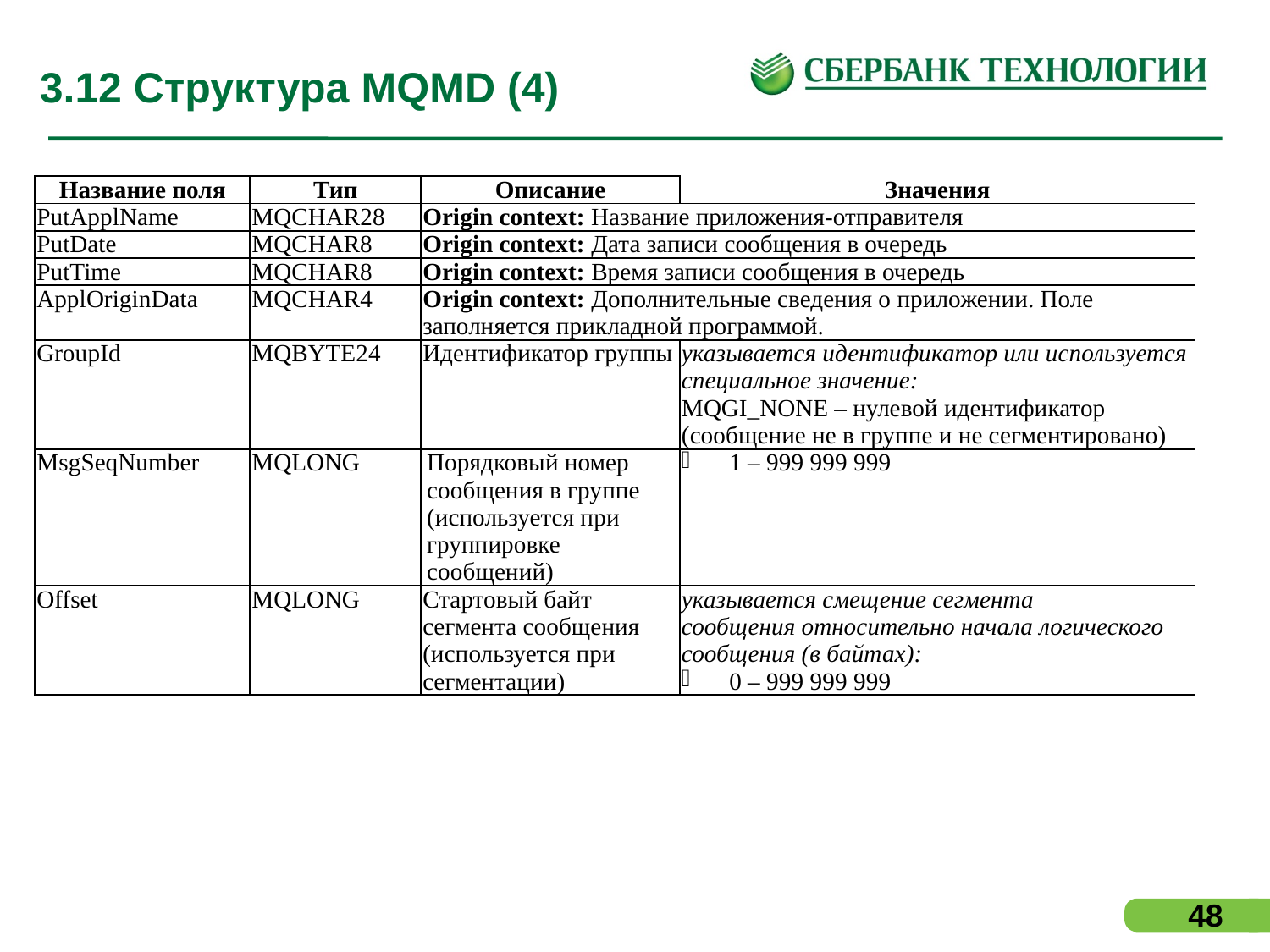

# 3.12 Структура MQMD (4)
| Название поля | Тип | Описание | Значения |
| --- | --- | --- | --- |
| PutApplName | MQCHAR28 | Origin context: Название приложения-отправителя |  |
| PutDate | MQCHAR8 | Origin context: Дата записи сообщения в очередь |  |
| PutTime | MQCHAR8 | Origin context: Время записи сообщения в очередь |  |
| ApplOriginData | MQCHAR4 | Origin context: Дополнительные сведения о приложении. Поле заполняется прикладной программой. |  |
| GroupId | MQBYTE24 | Идентификатор группы | указывается идентификатор или используется специальное значение: MQGI\_NONE – нулевой идентификатор (сообщение не в группе и не сегментировано) |
| MsgSeqNumber | MQLONG | Порядковый номер сообщения в группе (используется при группировке сообщений) | 1 – 999 999 999 |
| Offset | MQLONG | Стартовый байт сегмента сообщения (используется при сегментации) | указывается смещение сегмента сообщения относительно начала логического сообщения (в байтах): 0 – 999 999 999 |